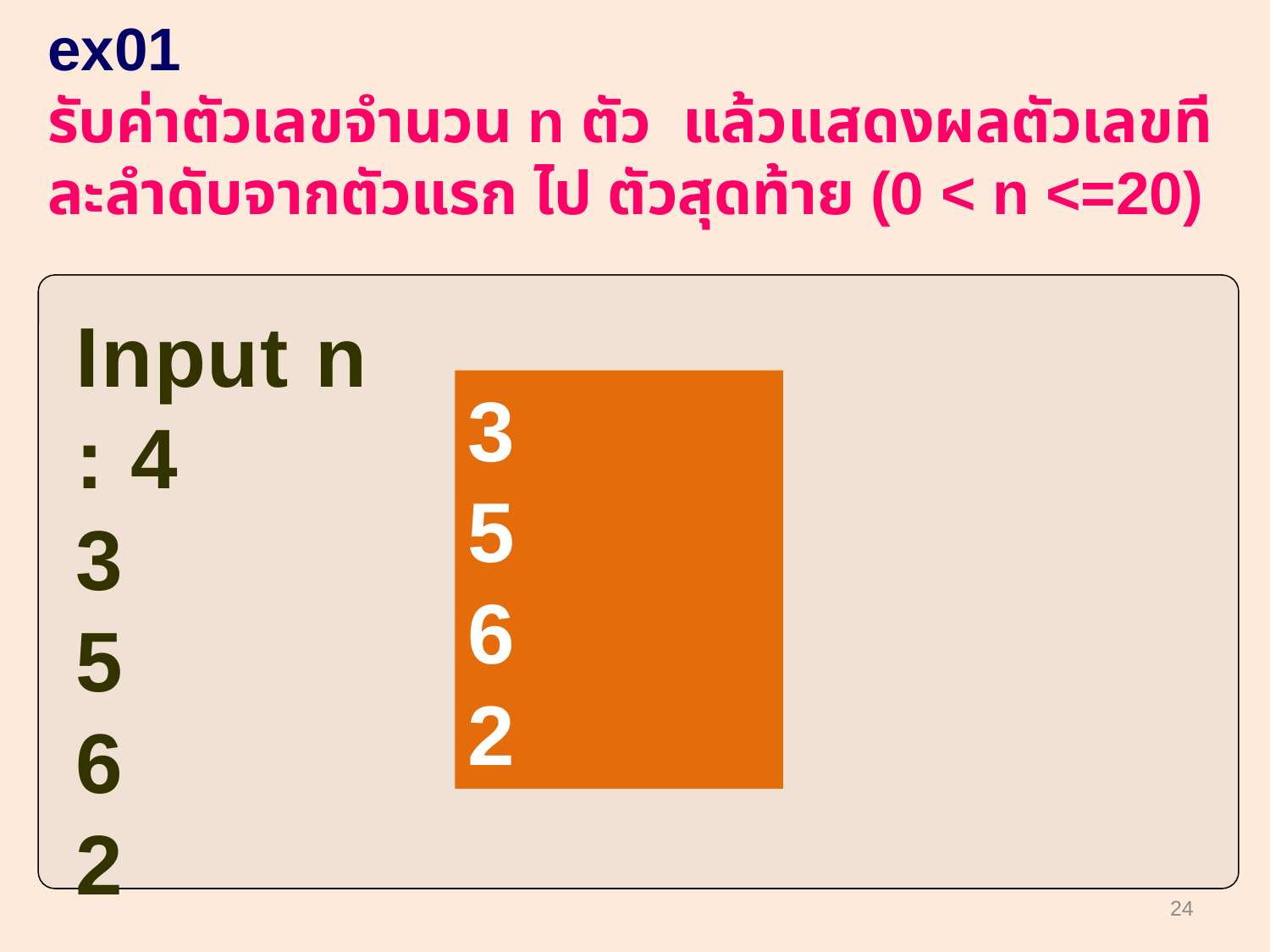

# ex01 รับค่าตัวเลขจำนวน n ตัว  แล้วแสดงผลตัวเลขทีละลำดับจากตัวแรก ไป ตัวสุดท้าย (0 < n <=20)

Input n : 4
3
5
6
2
3
5
6
2
24